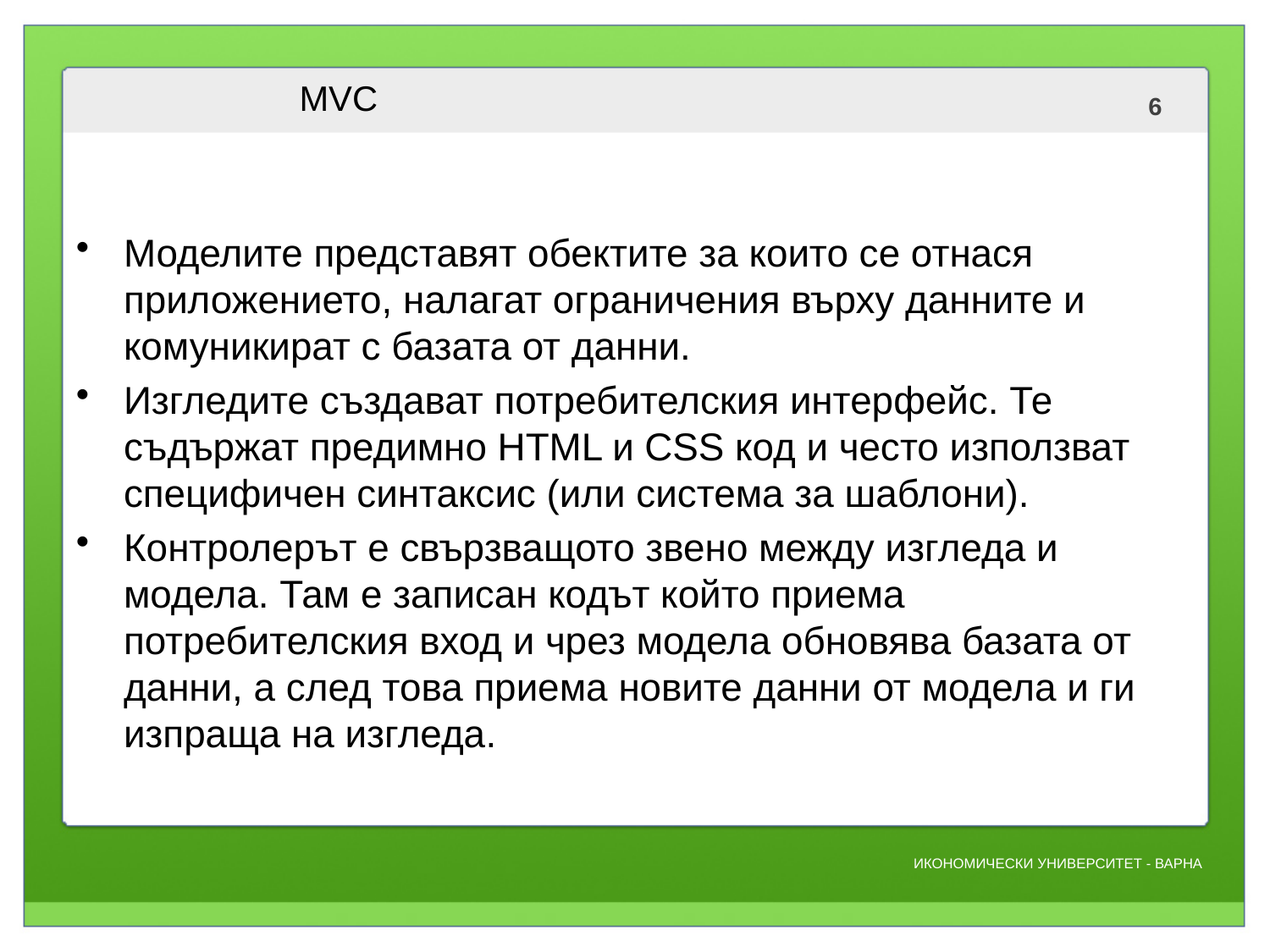

# MVC
Моделите представят обектите за които се отнася приложението, налагат ограничения върху данните и комуникират с базата от данни.
Изгледите създават потребителския интерфейс. Те съдържат предимно HTML и CSS код и често използват специфичен синтаксис (или система за шаблони).
Контролерът е свързващото звено между изгледа и модела. Там е записан кодът който приема потребителския вход и чрез модела обновява базата от данни, а след това приема новите данни от модела и ги изпраща на изгледа.